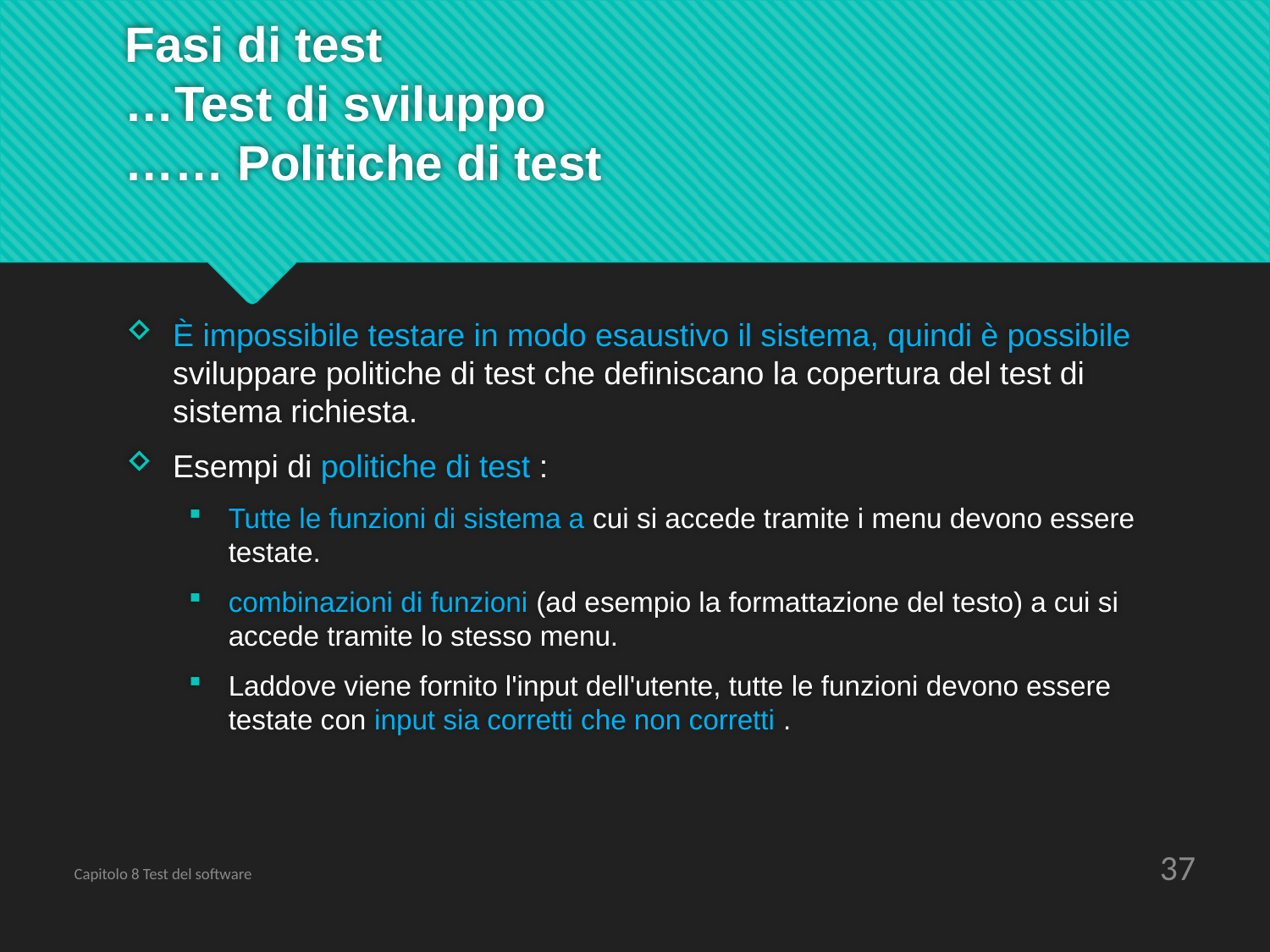

# Fasi di test …Test di sviluppo …… Politiche di test
È impossibile testare in modo esaustivo il sistema, quindi è possibile sviluppare politiche di test che definiscano la copertura del test di sistema richiesta.
Esempi di politiche di test :
Tutte le funzioni di sistema a cui si accede tramite i menu devono essere testate.
combinazioni di funzioni (ad esempio la formattazione del testo) a cui si accede tramite lo stesso menu.
Laddove viene fornito l'input dell'utente, tutte le funzioni devono essere testate con input sia corretti che non corretti .

37
Capitolo 8 Test del software